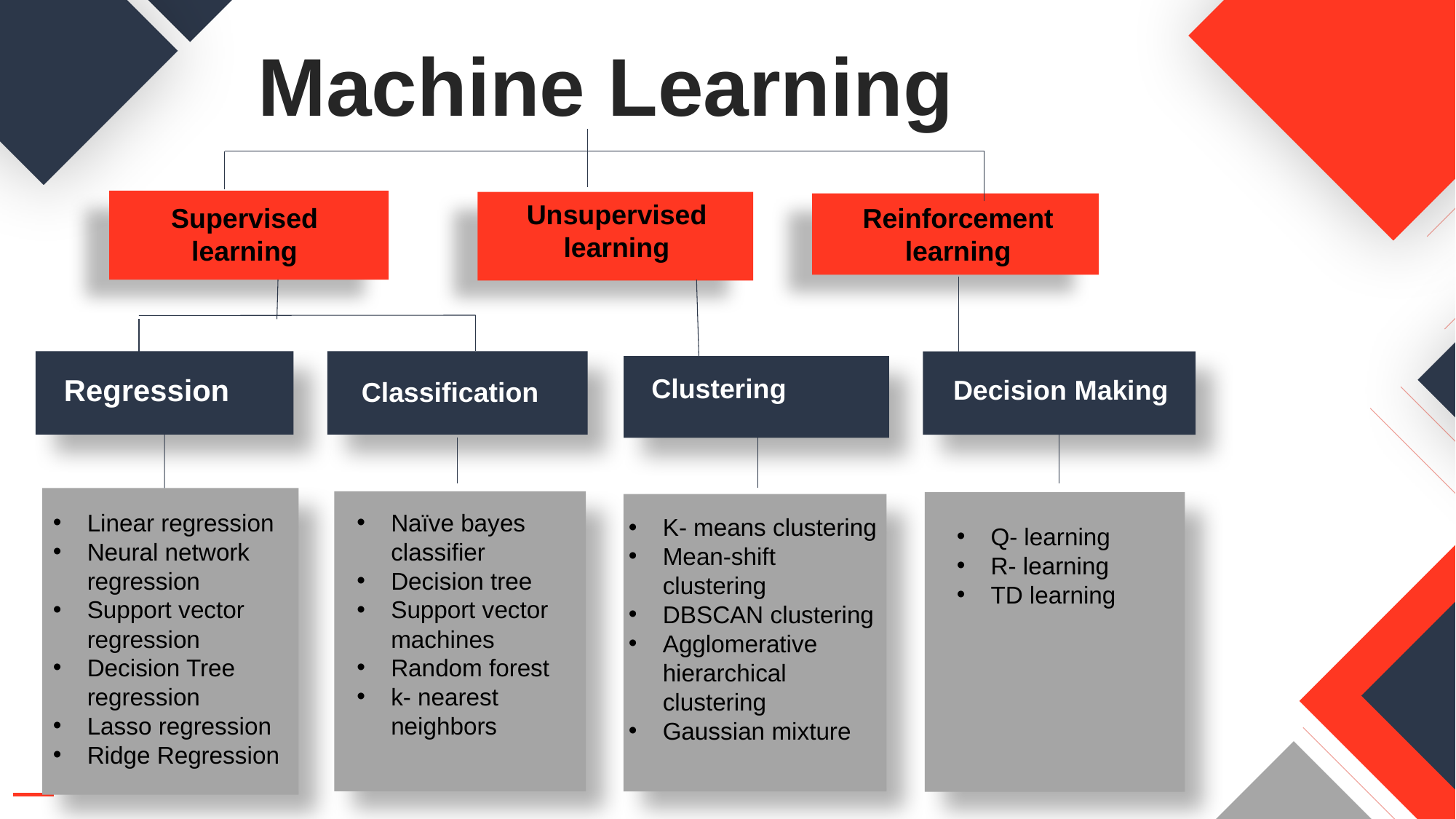

Machine Learning

Unsupervised
learning

Supervised learning
Reinforcement
learning

Regression
Clustering
Decision Making
Classification

Linear regression
Neural network regression
Support vector regression
Decision Tree regression
Lasso regression
Ridge Regression
Naïve bayes classifier
Decision tree
Support vector machines
Random forest
k- nearest neighbors
K- means clustering
Mean-shift clustering
DBSCAN clustering
Agglomerative hierarchical clustering
Gaussian mixture
Q- learning
R- learning
TD learning